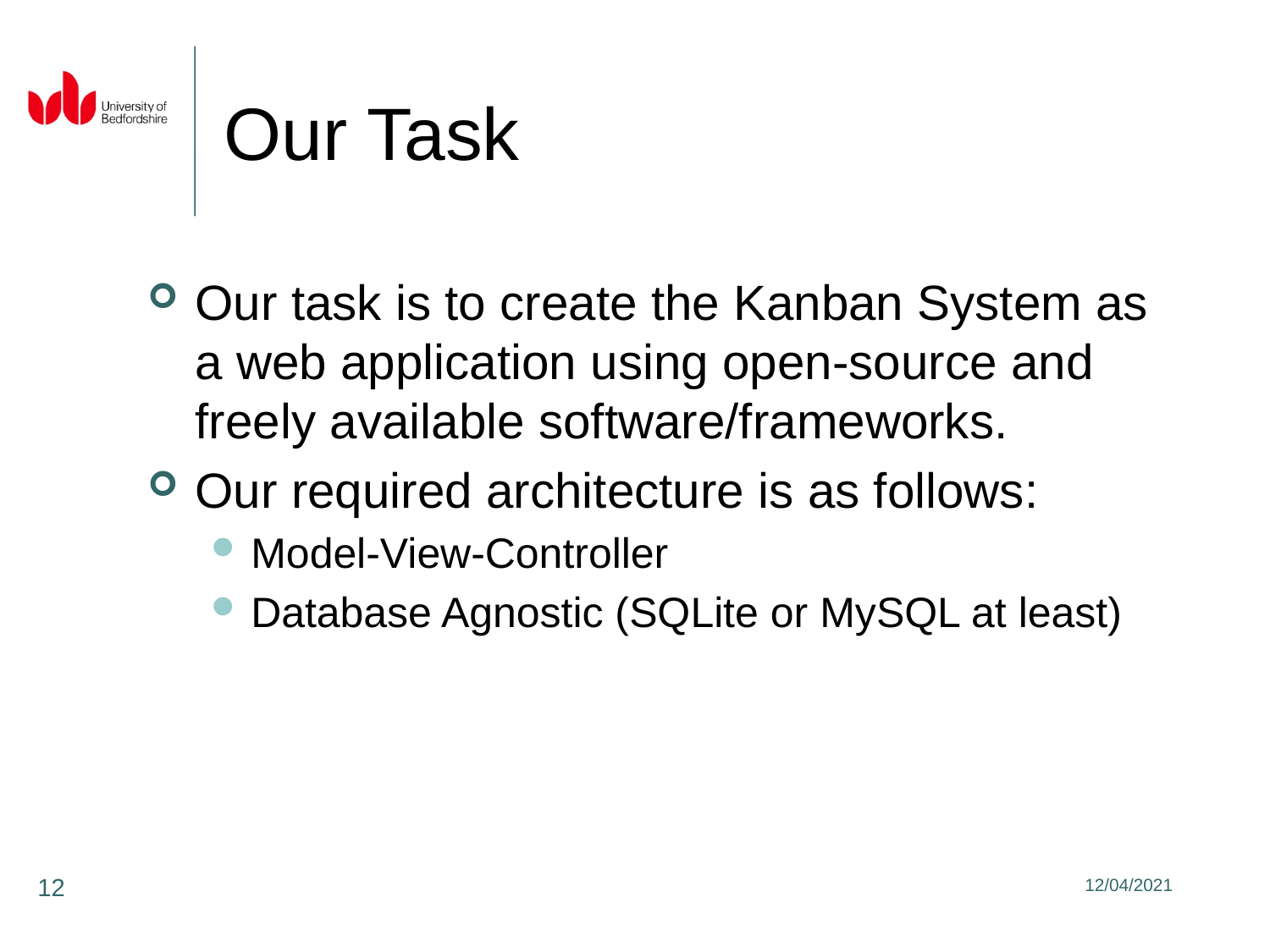

# Our Task
Our task is to create the Kanban System as a web application using open-source and freely available software/frameworks.
Our required architecture is as follows:
Model-View-Controller
Database Agnostic (SQLite or MySQL at least)

12
12/04/2021